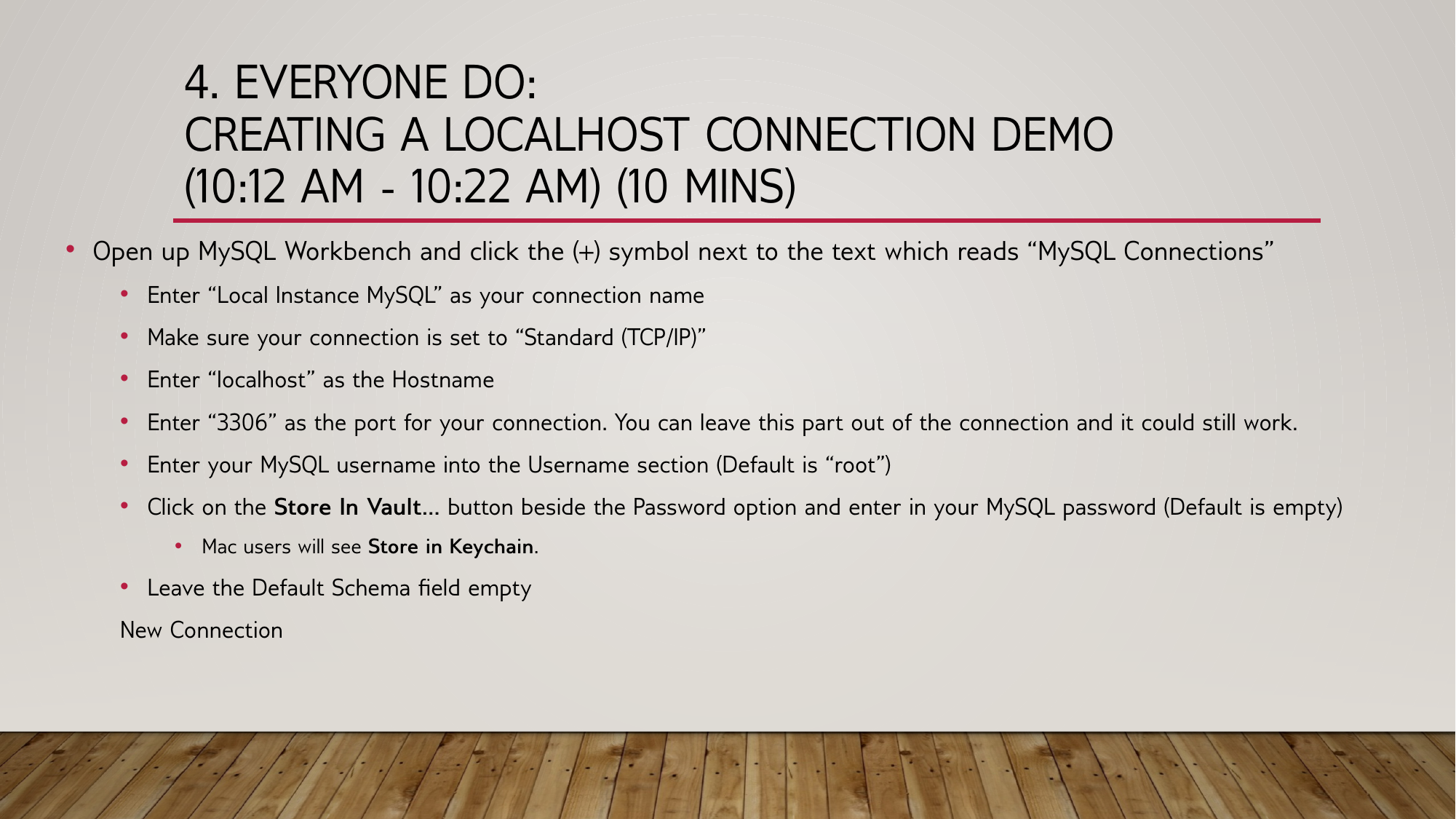

# 4. EVERYONE Do: Creating a Localhost Connection Demo (10:12 AM - 10:22 AM) (10 mins)
Open up MySQL Workbench and click the (+) symbol next to the text which reads “MySQL Connections”
Enter “Local Instance MySQL” as your connection name
Make sure your connection is set to “Standard (TCP/IP)”
Enter “localhost” as the Hostname
Enter “3306” as the port for your connection. You can leave this part out of the connection and it could still work.
Enter your MySQL username into the Username section (Default is “root”)
Click on the Store In Vault… button beside the Password option and enter in your MySQL password (Default is empty)
Mac users will see Store in Keychain.
Leave the Default Schema field empty
New Connection